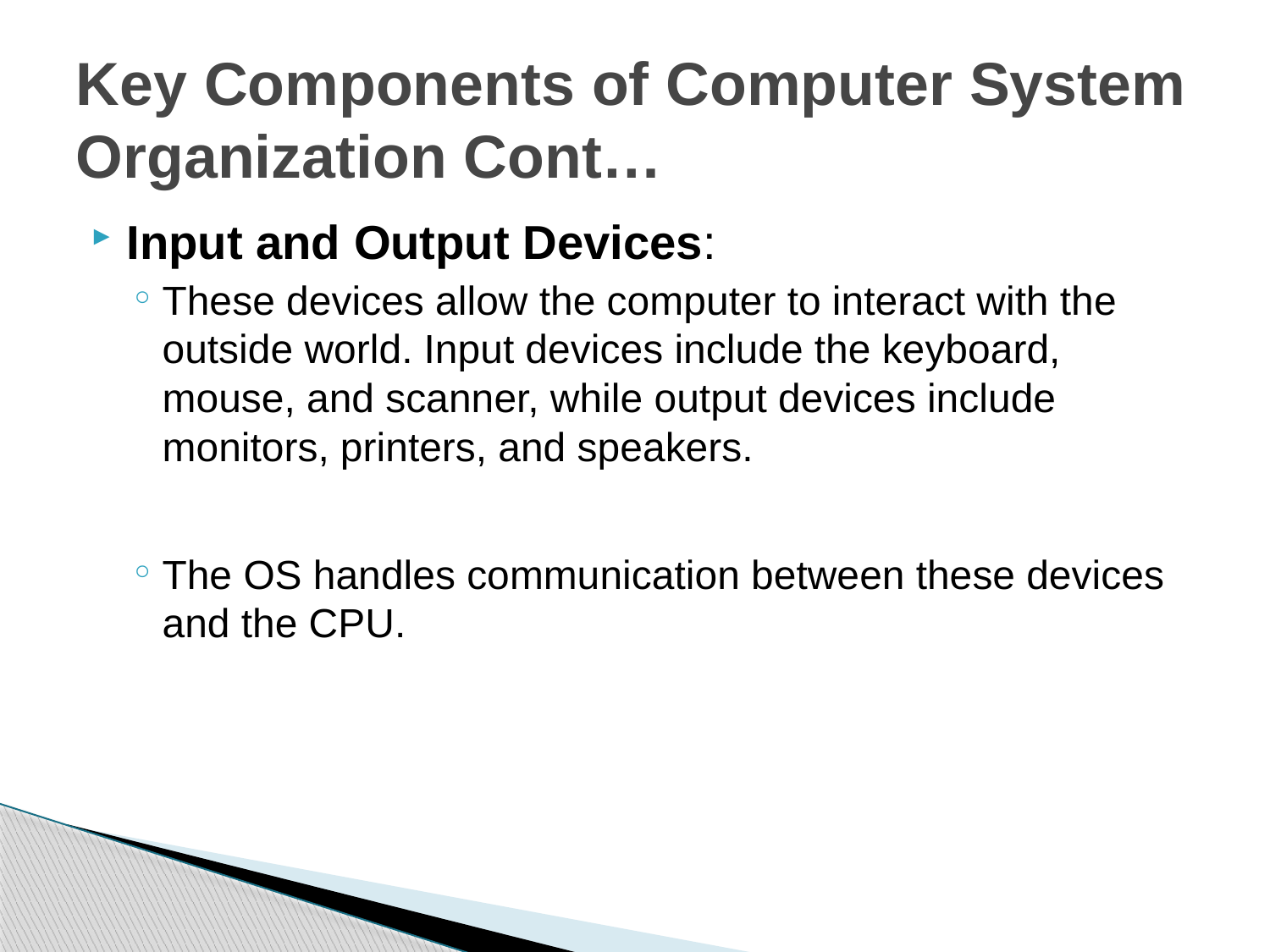

# Key Components of Computer System Organization Cont…
Input and Output Devices:
These devices allow the computer to interact with the outside world. Input devices include the keyboard, mouse, and scanner, while output devices include monitors, printers, and speakers.

The OS handles communication between these devices and the CPU.